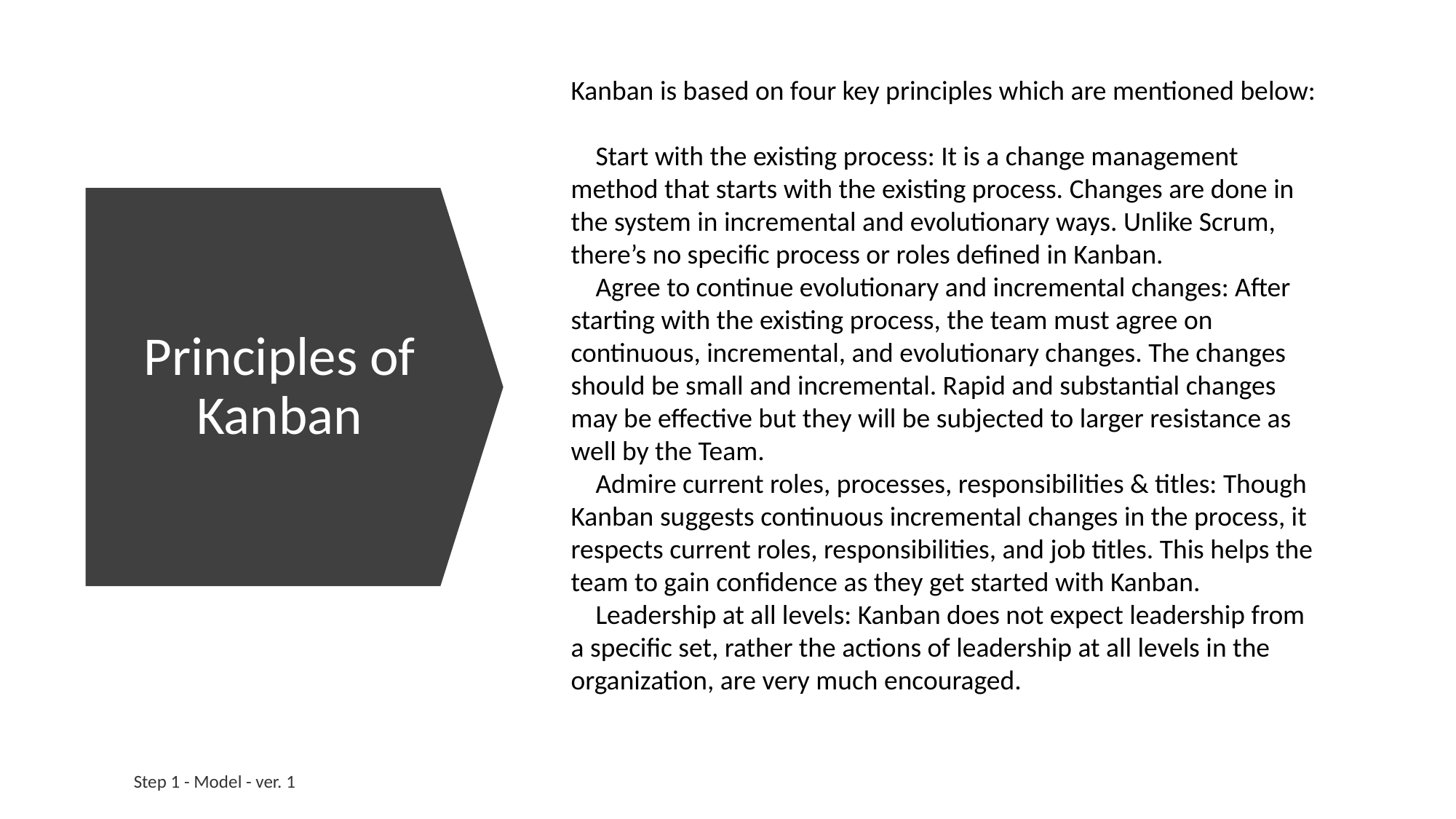

Kanban is based on four key principles which are mentioned below:

    Start with the existing process: It is a change management method that starts with the existing process. Changes are done in the system in incremental and evolutionary ways. Unlike Scrum, there’s no specific process or roles defined in Kanban.
    Agree to continue evolutionary and incremental changes: After starting with the existing process, the team must agree on continuous, incremental, and evolutionary changes. The changes should be small and incremental. Rapid and substantial changes may be effective but they will be subjected to larger resistance as well by the Team.
    Admire current roles, processes, responsibilities & titles: Though Kanban suggests continuous incremental changes in the process, it respects current roles, responsibilities, and job titles. This helps the team to gain confidence as they get started with Kanban.
    Leadership at all levels: Kanban does not expect leadership from a specific set, rather the actions of leadership at all levels in the organization, are very much encouraged.

# Principles of Kanban
Step 1 - Model - ver. 1